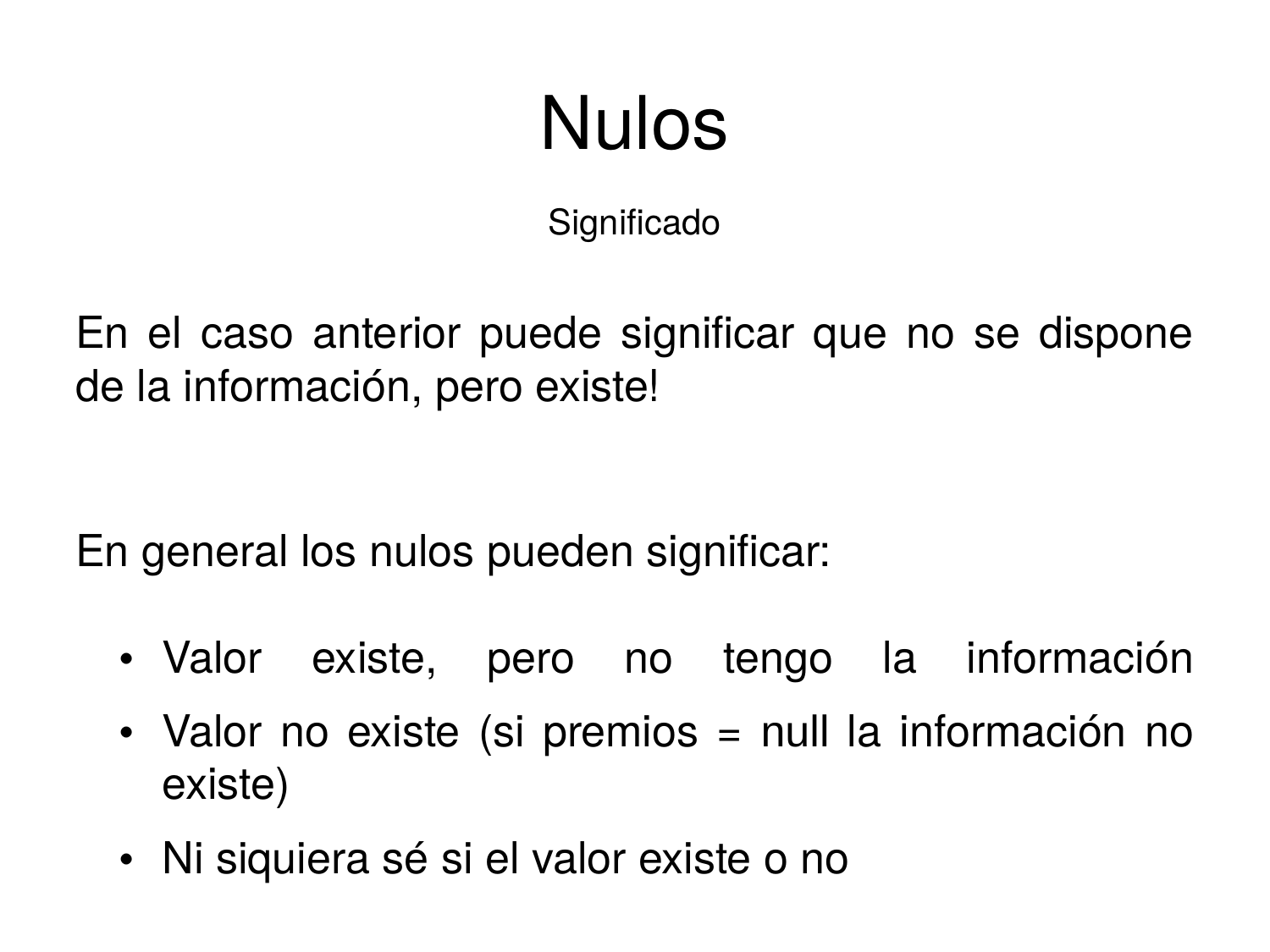

Nulos
Significado
En el caso anterior puede significar que no se dispone de la información, pero existe!
En general los nulos pueden significar:

Valor existe, pero no tengo la información
Valor no existe (si premios = null la información no existe)
Ni siquiera sé si el valor existe o no